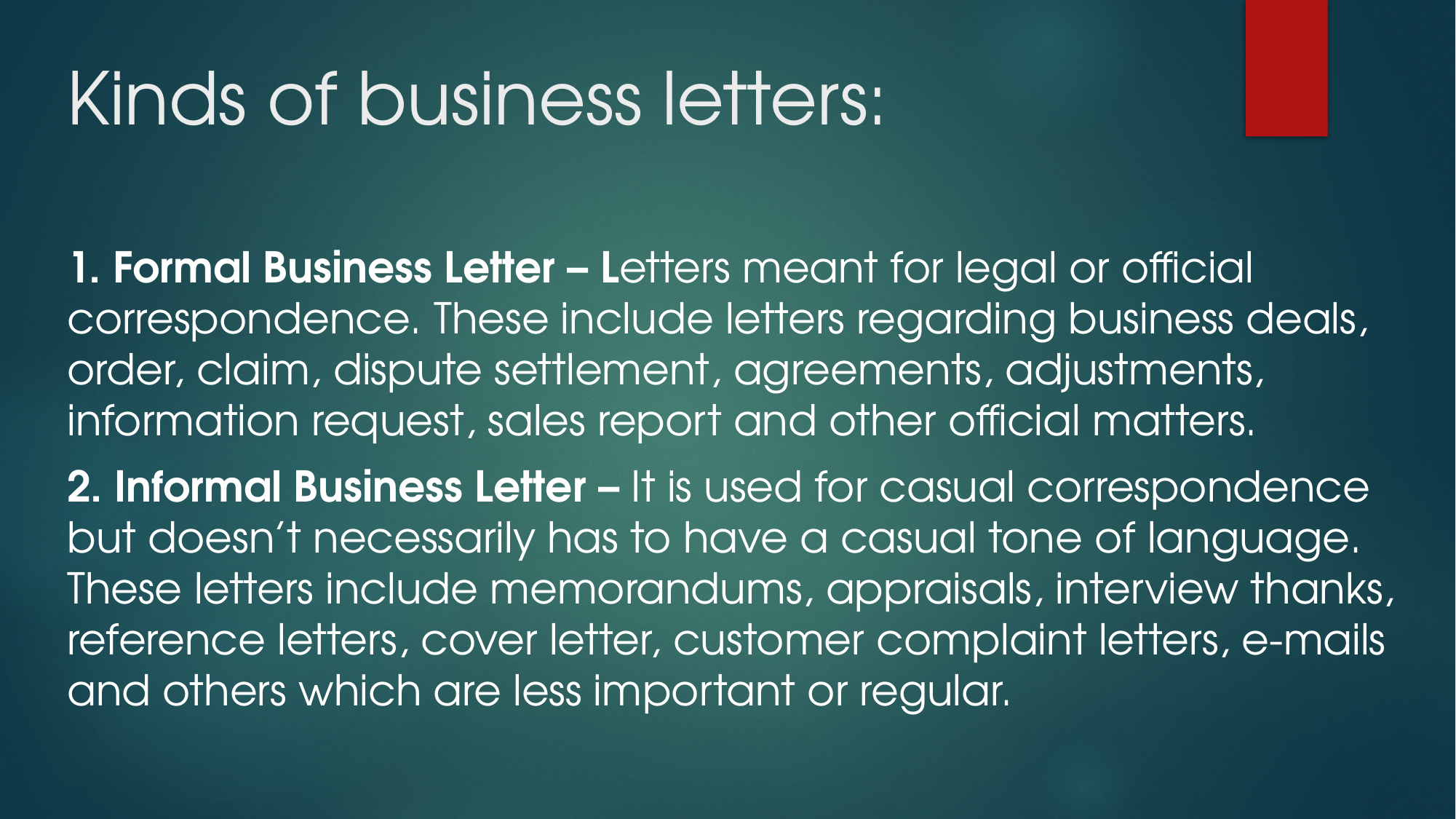

# Kinds of business letters:
1. Formal Business Letter – Letters meant for legal or official correspondence. These include letters regarding business deals, order, claim, dispute settlement, agreements, adjustments, information request, sales report and other official matters.
2. Informal Business Letter – It is used for casual correspondence but doesn’t necessarily has to have a casual tone of language. These letters include memorandums, appraisals, interview thanks, reference letters, cover letter, customer complaint letters, e-mails and others which are less important or regular.